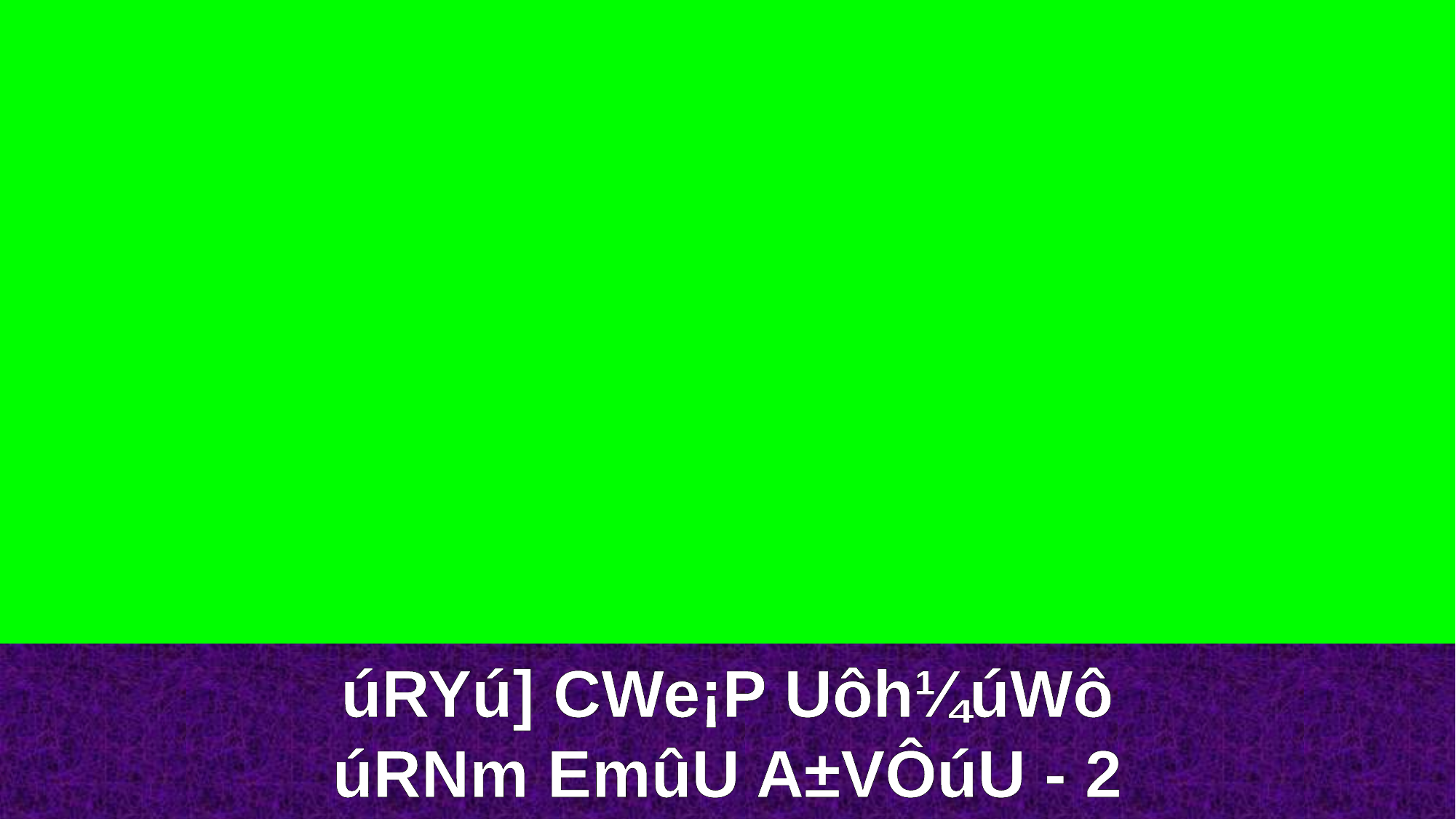

úRYú] CWe¡P Uôh¼úWô
úRNm EmûU A±VÔúU - 2